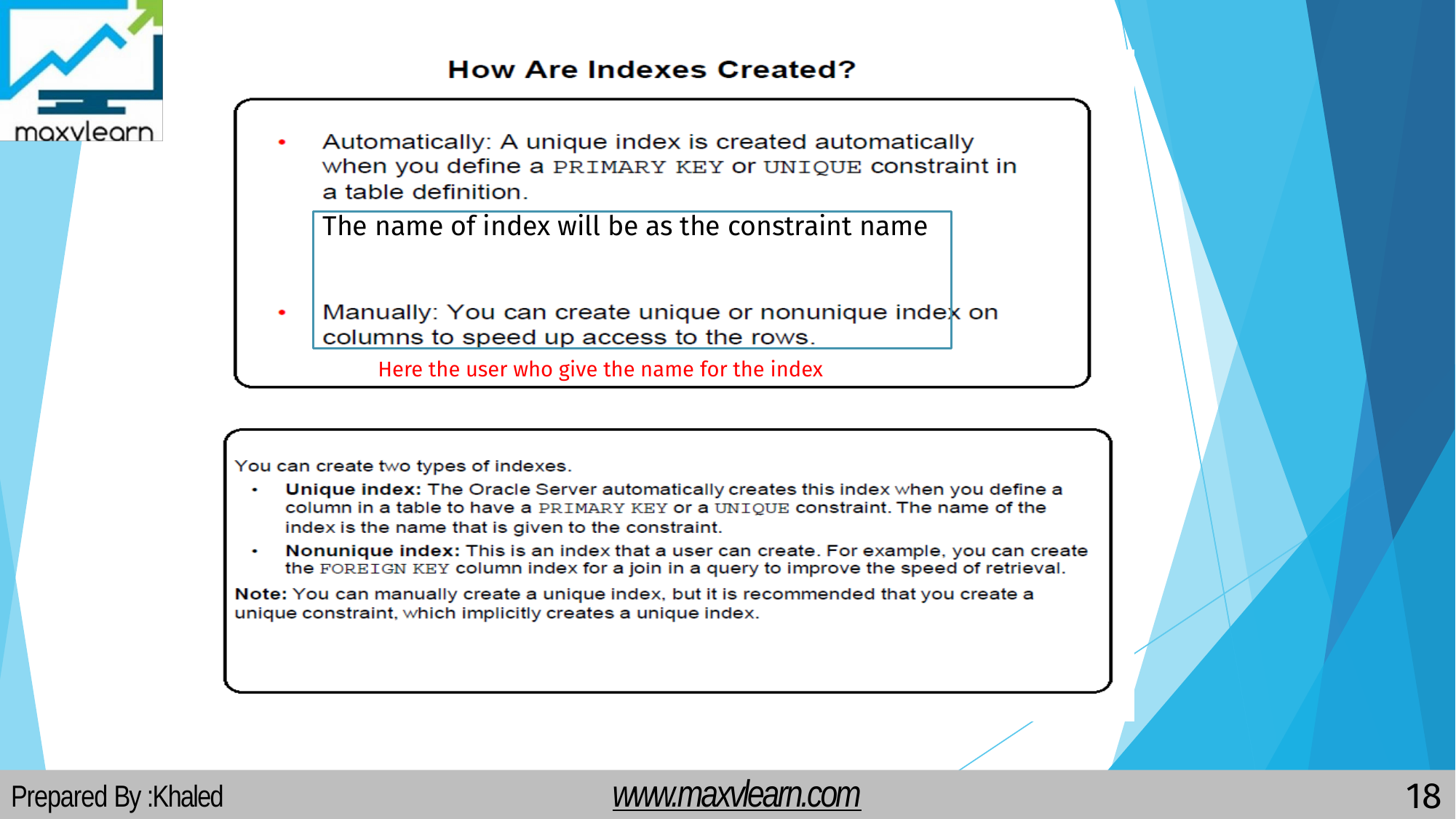

# The name of index will be as the constraint name
Here the user who give the name for the index

www.maxvlearn.com
18
Prepared By :Khaled  AlKhudari